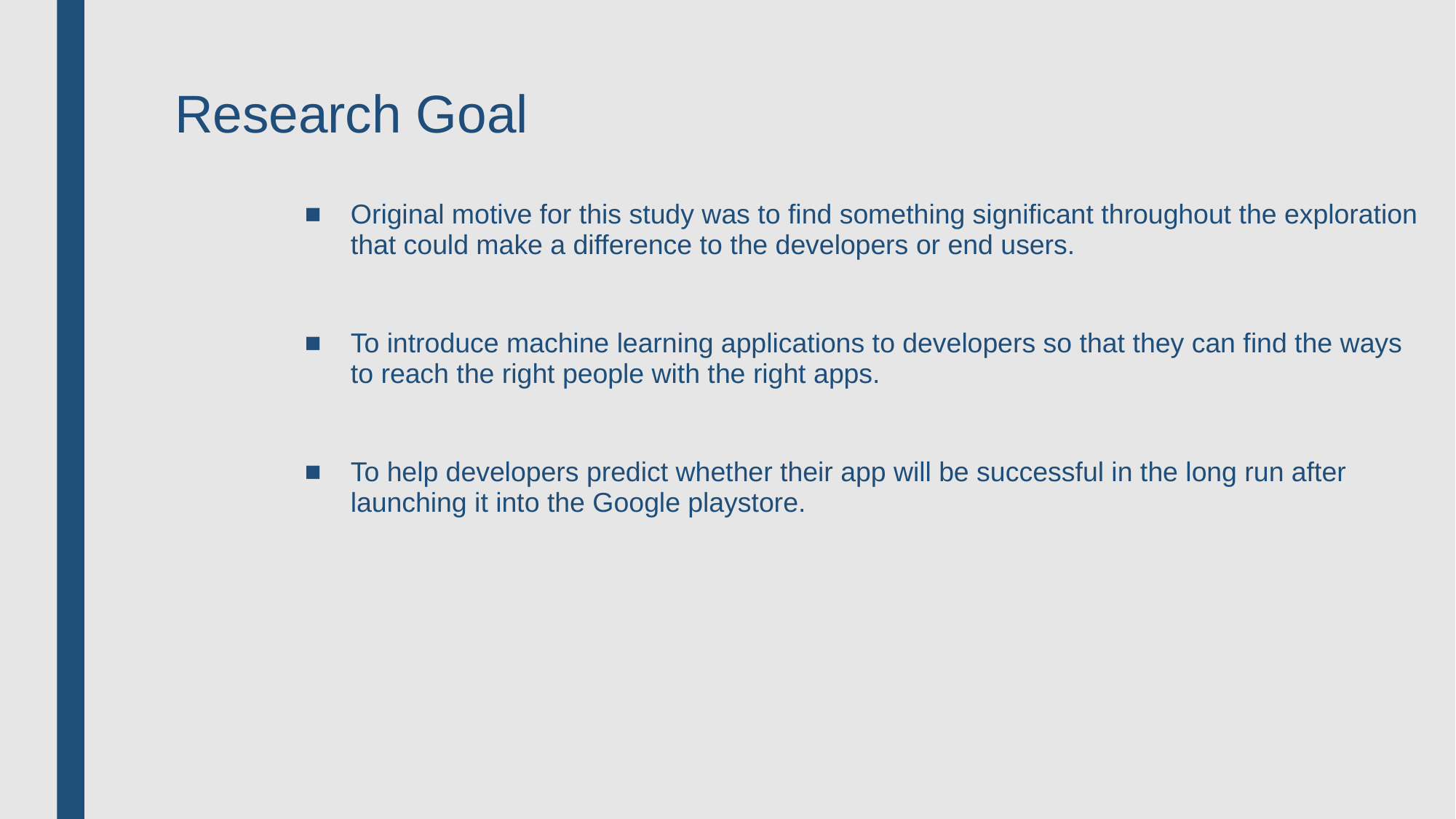

# Research Goal
Original motive for this study was to find something significant throughout the exploration that could make a difference to the developers or end users.

To introduce machine learning applications to developers so that they can find the ways to reach the right people with the right apps.

To help developers predict whether their app will be successful in the long run after launching it into the Google playstore.